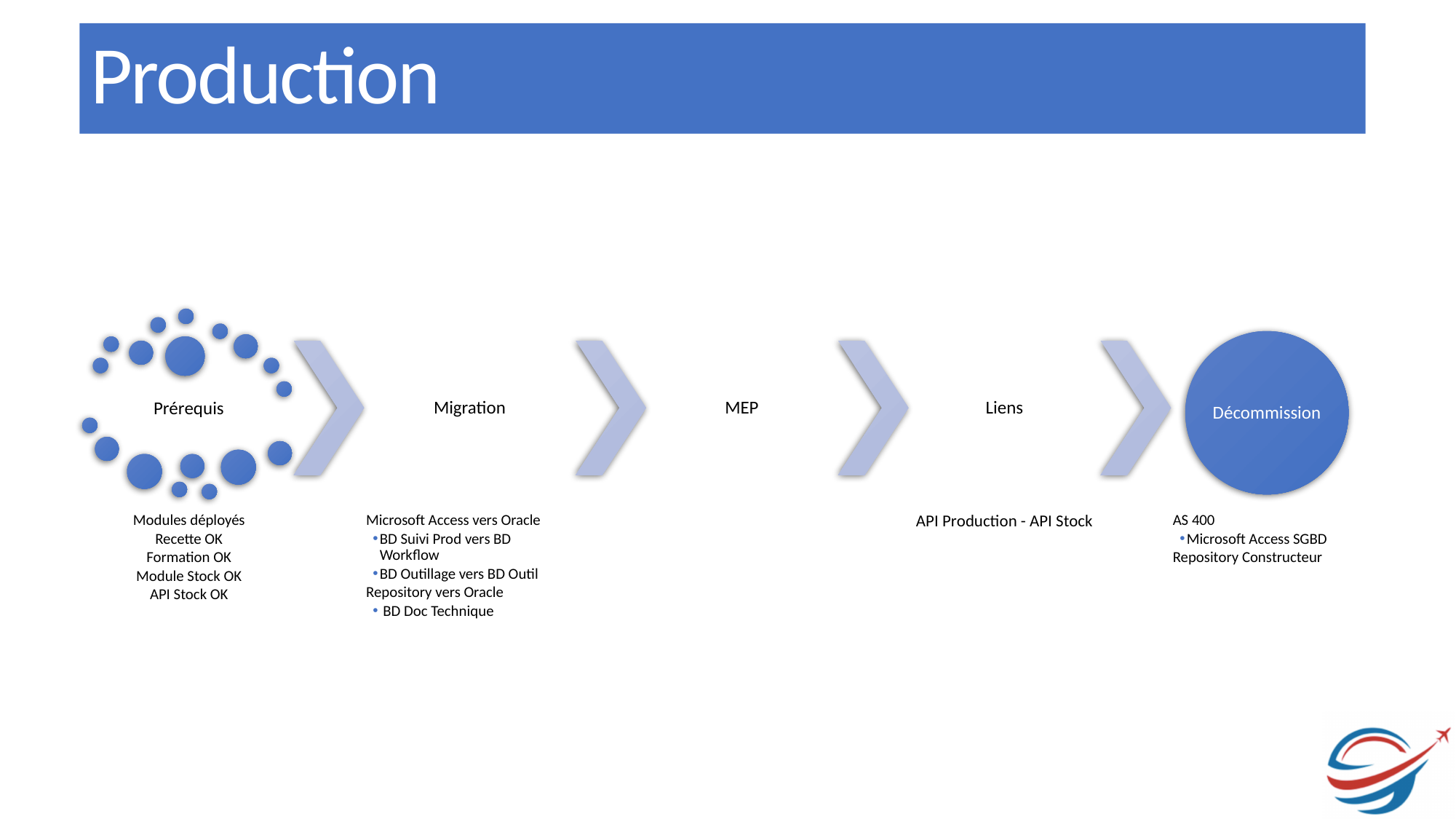

# Production
Prérequis
Modules déployés
Recette OK
Formation OK
Module Stock OK
API Stock OK
Migration
Microsoft Access vers Oracle
BD Suivi Prod vers BD Workflow
BD Outillage vers BD Outil
Repository vers Oracle
 BD Doc Technique
MEP
Liens
API Production - API Stock
Décommission
AS 400
Microsoft Access SGBD
Repository Constructeur